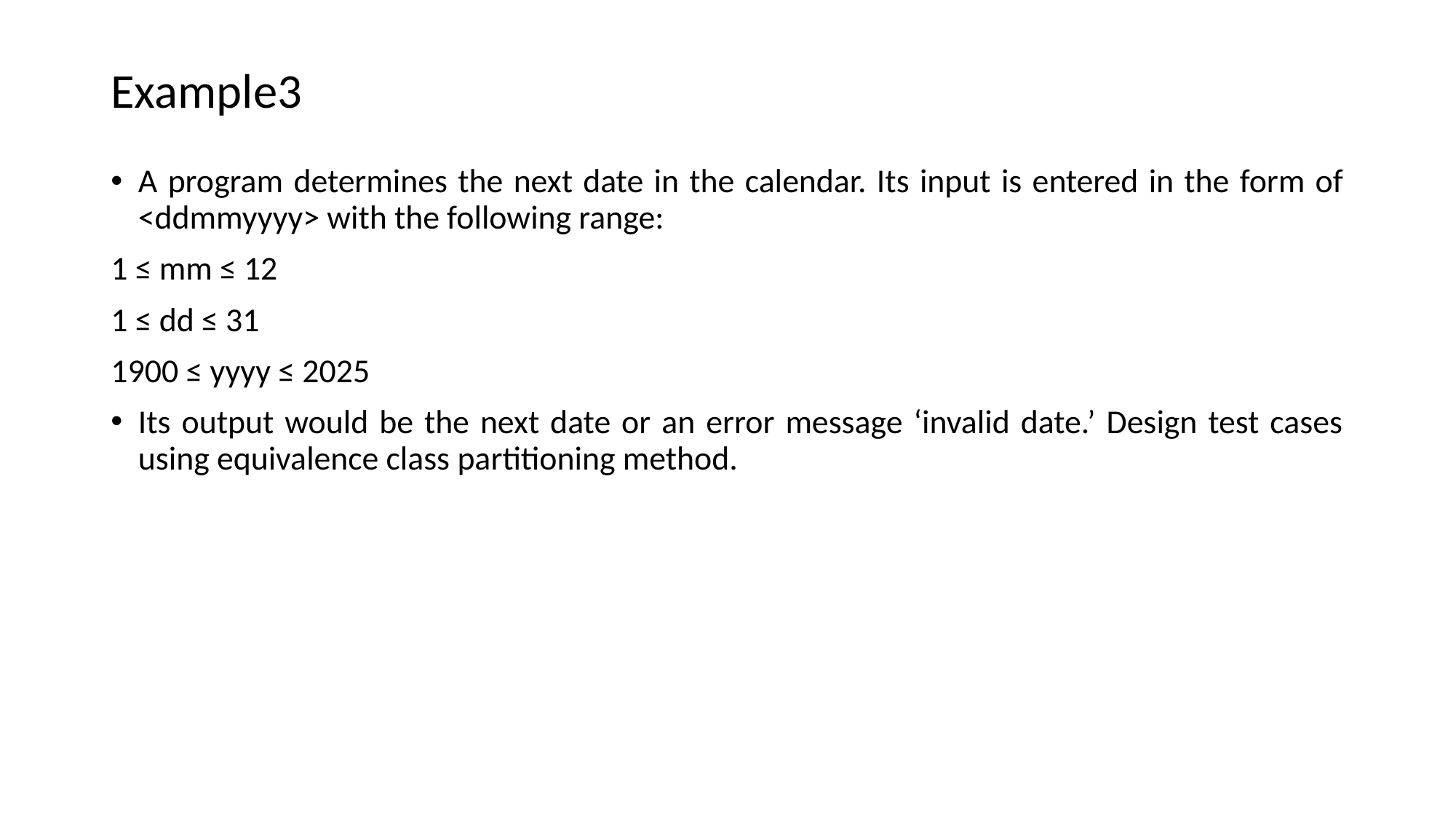

# Example3
A program determines the next date in the calendar. Its input is entered in the form of <ddmmyyyy> with the following range:
1 ≤ mm ≤ 12
1 ≤ dd ≤ 31
1900 ≤ yyyy ≤ 2025
Its output would be the next date or an error message ‘invalid date.’ Design test cases using equivalence class partitioning method.